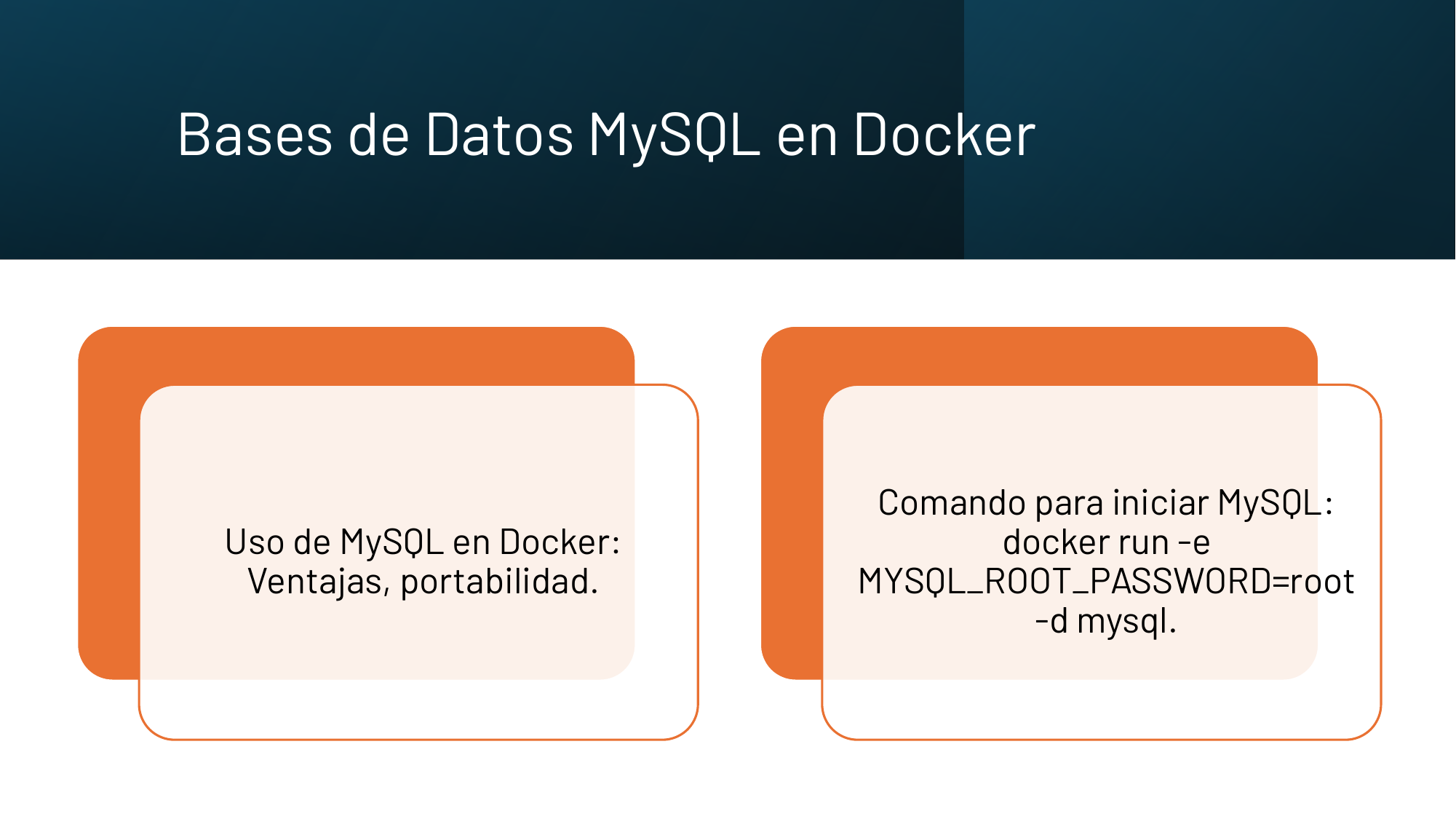

# Bases de Datos MySQL en Docker
Uso de MySQL en Docker: Ventajas, portabilidad.
Comando para iniciar MySQL: docker run -e MYSQL_ROOT_PASSWORD=root -d mysql.